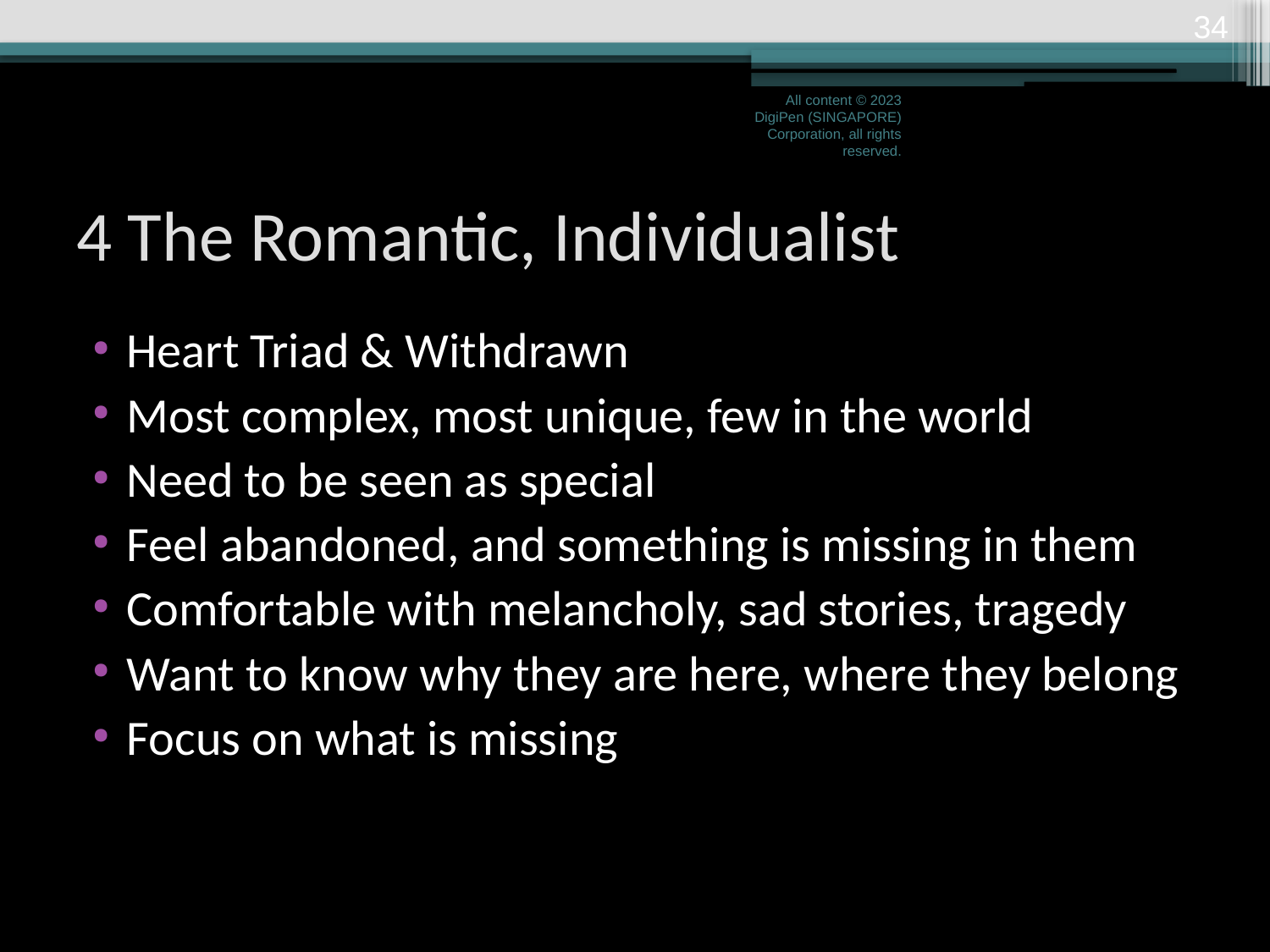

34
All content © 2023 DigiPen (SINGAPORE) Corporation, all rights reserved.
# 4 The Romantic, Individualist
Heart Triad & Withdrawn
Most complex, most unique, few in the world
Need to be seen as special
Feel abandoned, and something is missing in them
Comfortable with melancholy, sad stories, tragedy
Want to know why they are here, where they belong
Focus on what is missing